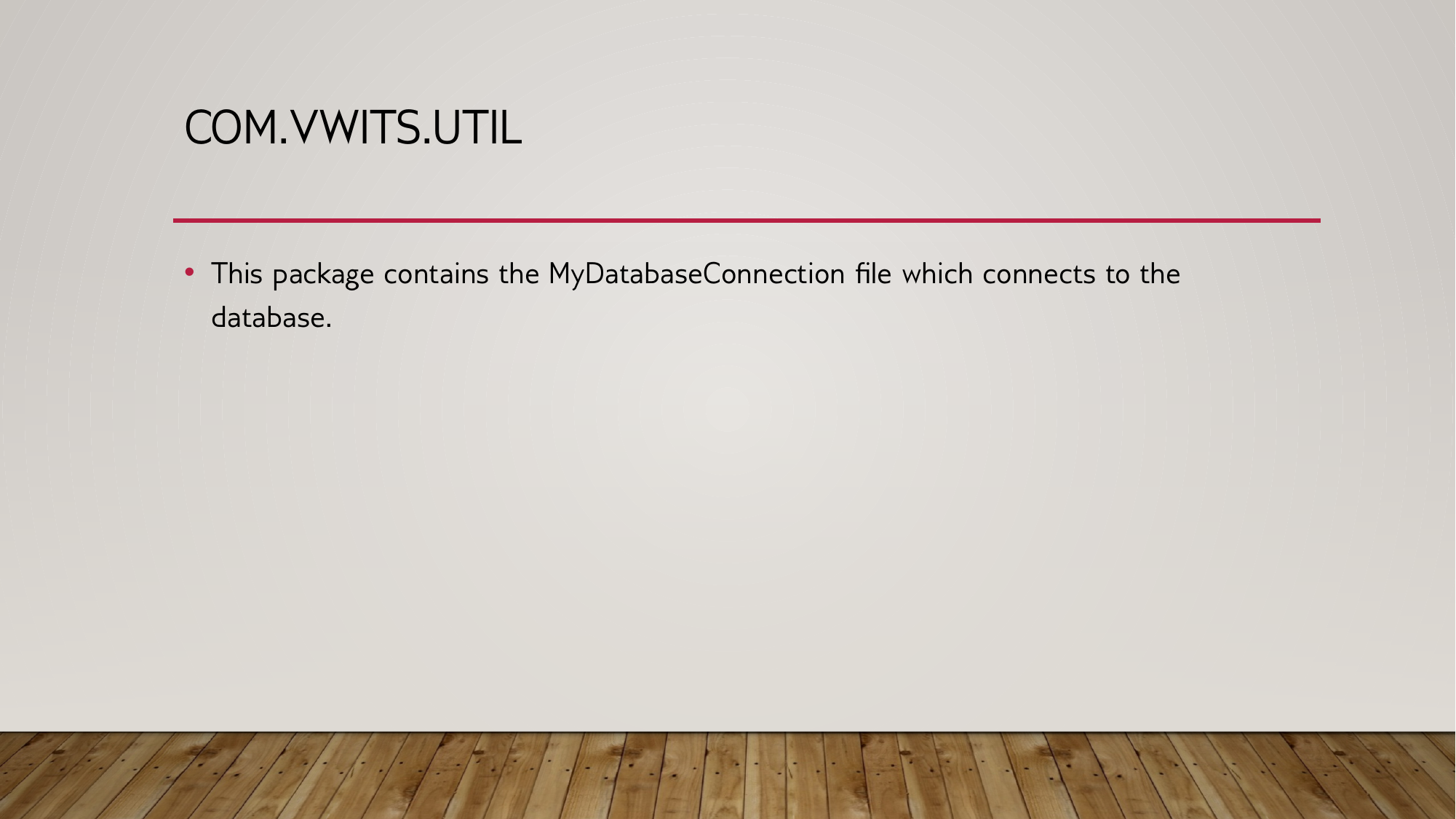

# Com.vwits.util
This package contains the MyDatabaseConnection file which connects to the database.